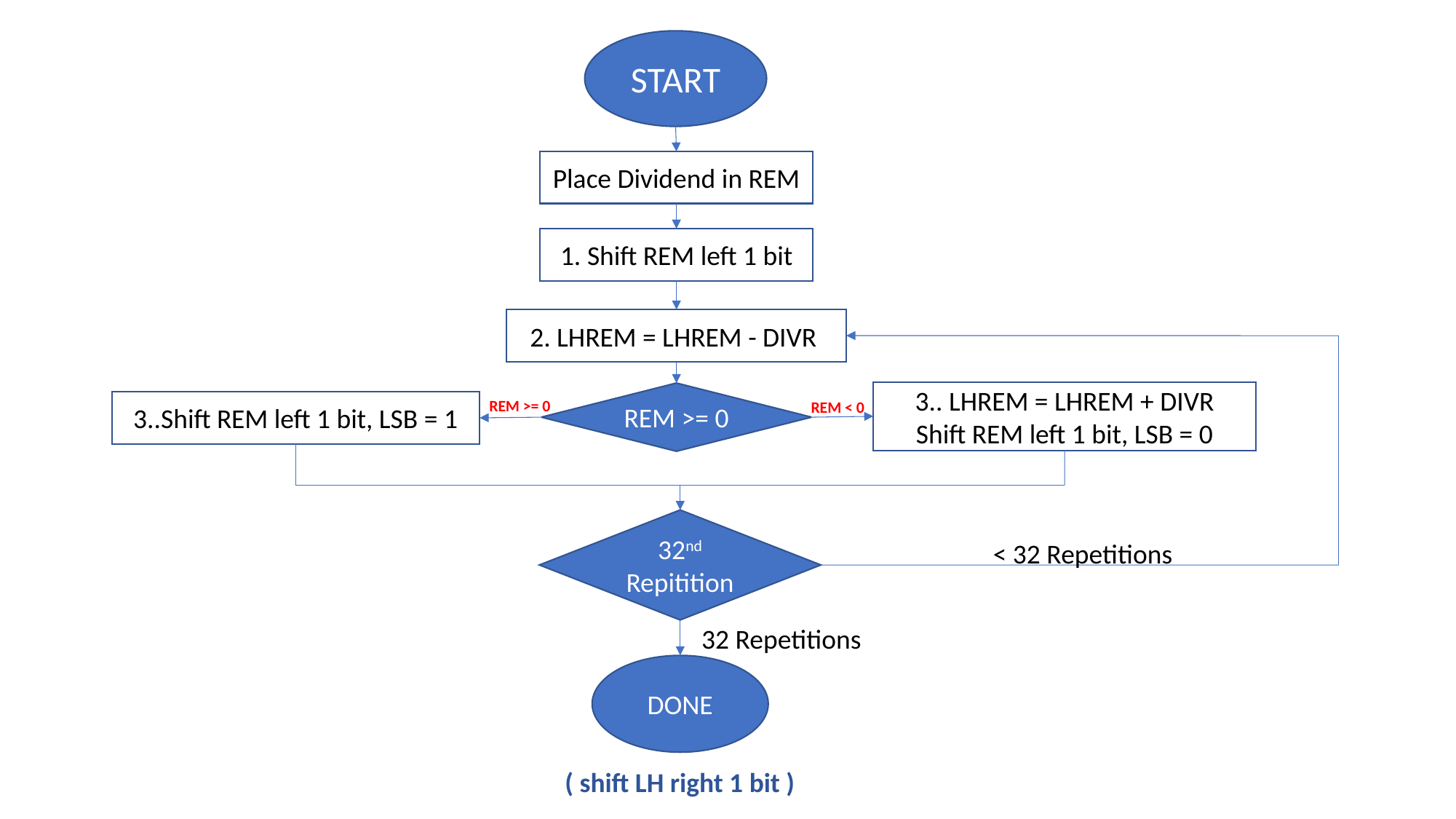

START
Place Dividend in REM
1. Shift REM left 1 bit
2. LHREM = LHREM - DIVR
3.. LHREM = LHREM + DIVR
Shift REM left 1 bit, LSB = 0
REM >= 0
REM >= 0
3..Shift REM left 1 bit, LSB = 1
REM < 0
32nd
Repitition
< 32 Repetitions
32 Repetitions
DONE
( shift LH right 1 bit )